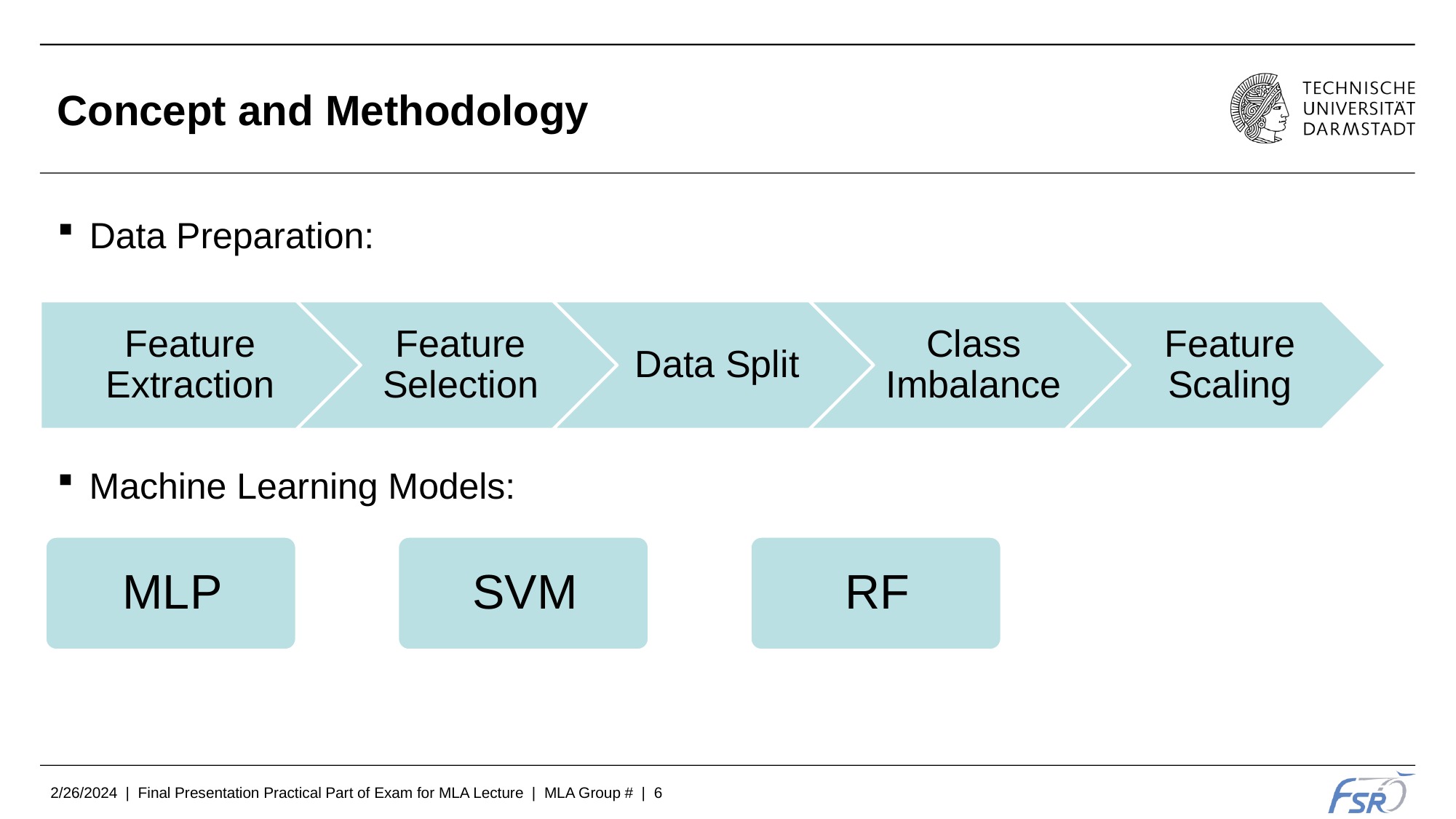

# Concept and Methodology
Data Preparation:
Feature Extraction
Feature Selection
Data Split
Class Imbalance
Feature Scaling
Machine Learning Models:
MLP

SVM

RF